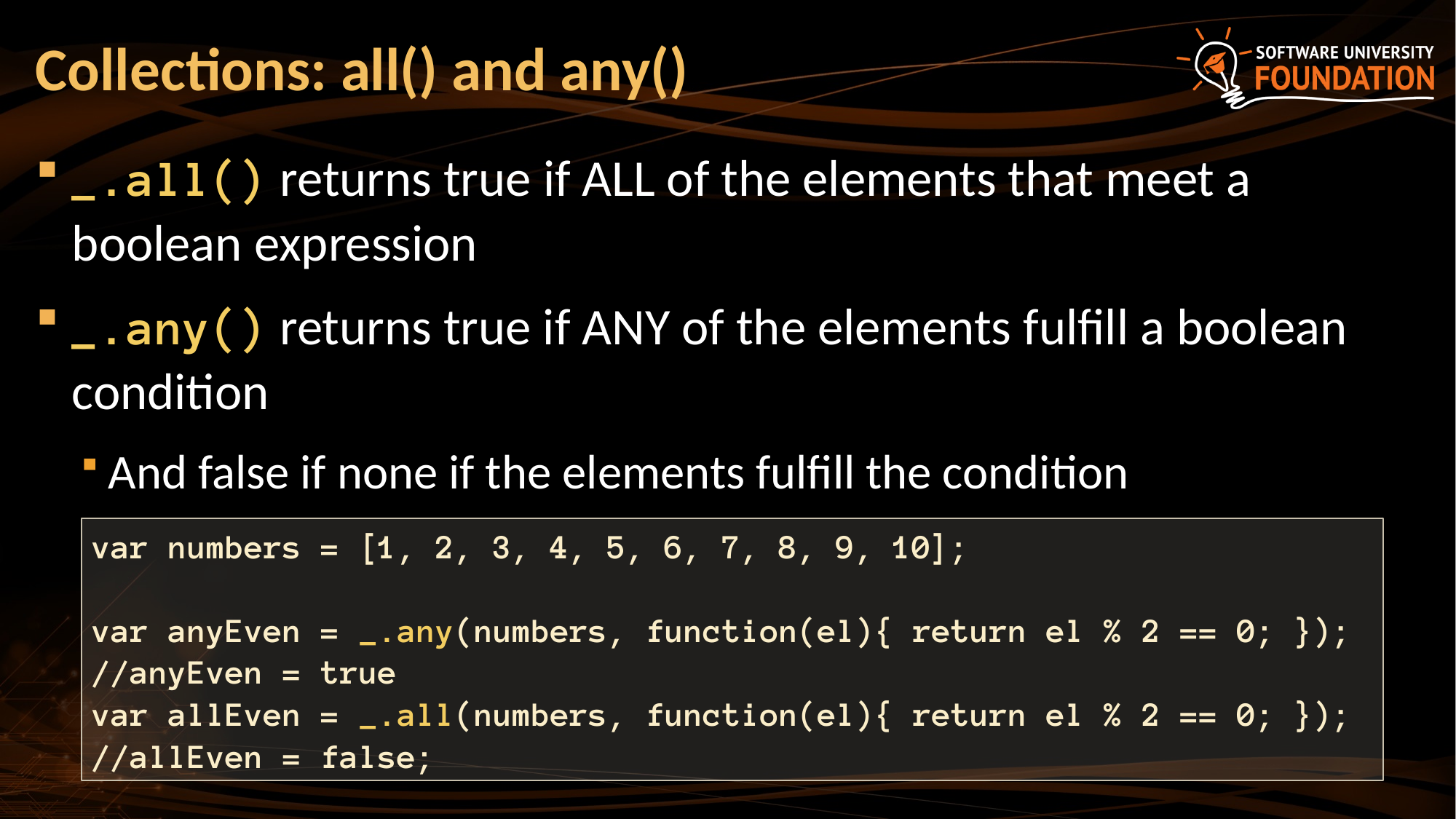

# Collections: all() and any()
_.all() returns true if ALL of the elements that meet a boolean expression
_.any() returns true if ANY of the elements fulfill a boolean condition
And false if none if the elements fulfill the condition
var numbers = [1, 2, 3, 4, 5, 6, 7, 8, 9, 10];

var anyEven = _.any(numbers, function(el){ return el % 2 == 0; });
//anyEven = true
var allEven = _.all(numbers, function(el){ return el % 2 == 0; });
//allEven = false;